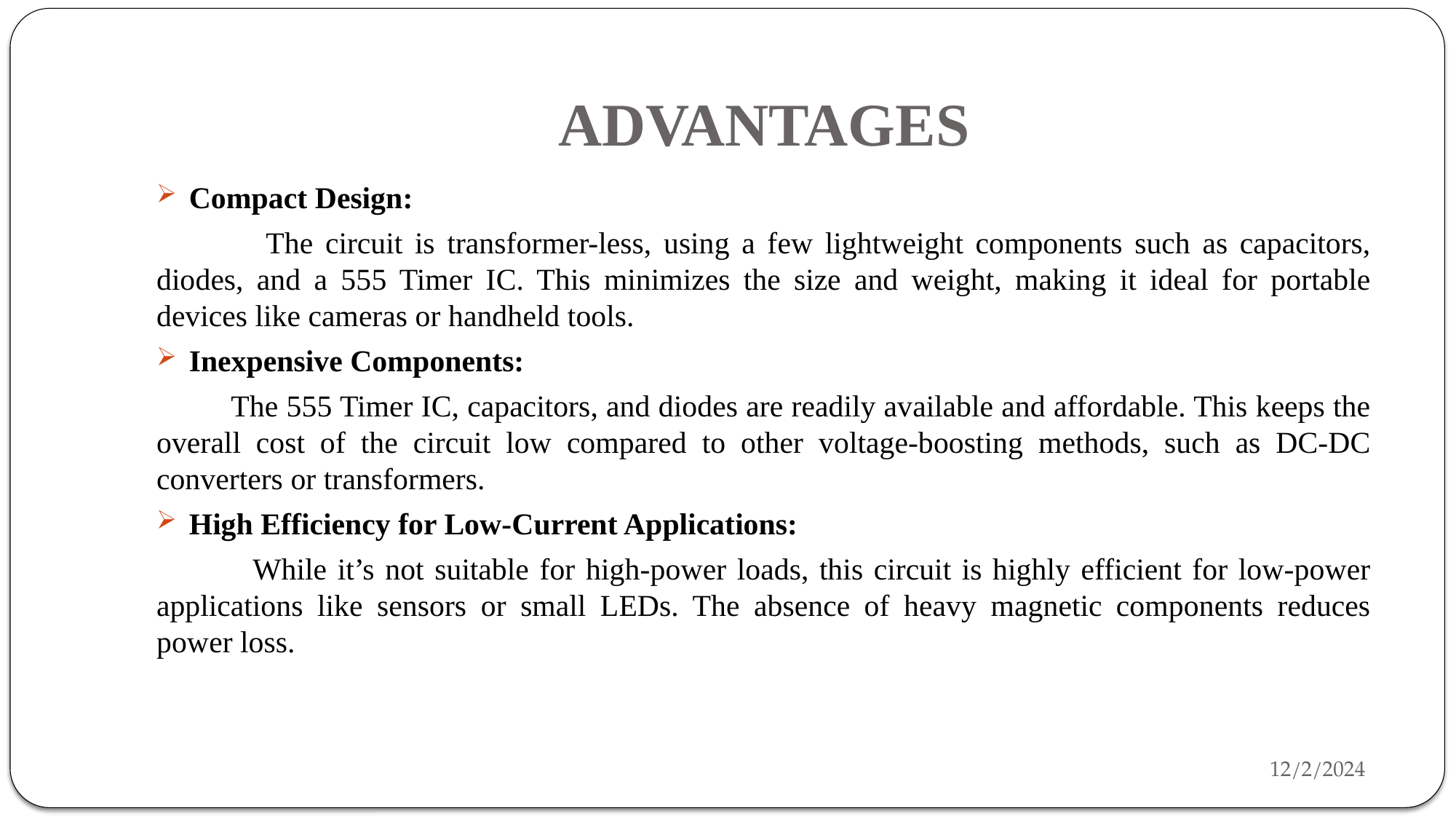

# ADVANTAGES
Compact Design:
         The circuit is transformer-less, using a few lightweight components such as capacitors, diodes, and a 555 Timer IC. This minimizes the size and weight, making it ideal for portable devices like cameras or handheld tools.
Inexpensive Components:
         The 555 Timer IC, capacitors, and diodes are readily available and affordable. This keeps the overall cost of the circuit low compared to other voltage-boosting methods, such as DC-DC converters or transformers.
High Efficiency for Low-Current Applications:
         While it’s not suitable for high-power loads, this circuit is highly efficient for low-power applications like sensors or small LEDs. The absence of heavy magnetic components reduces power loss.
12/2/2024